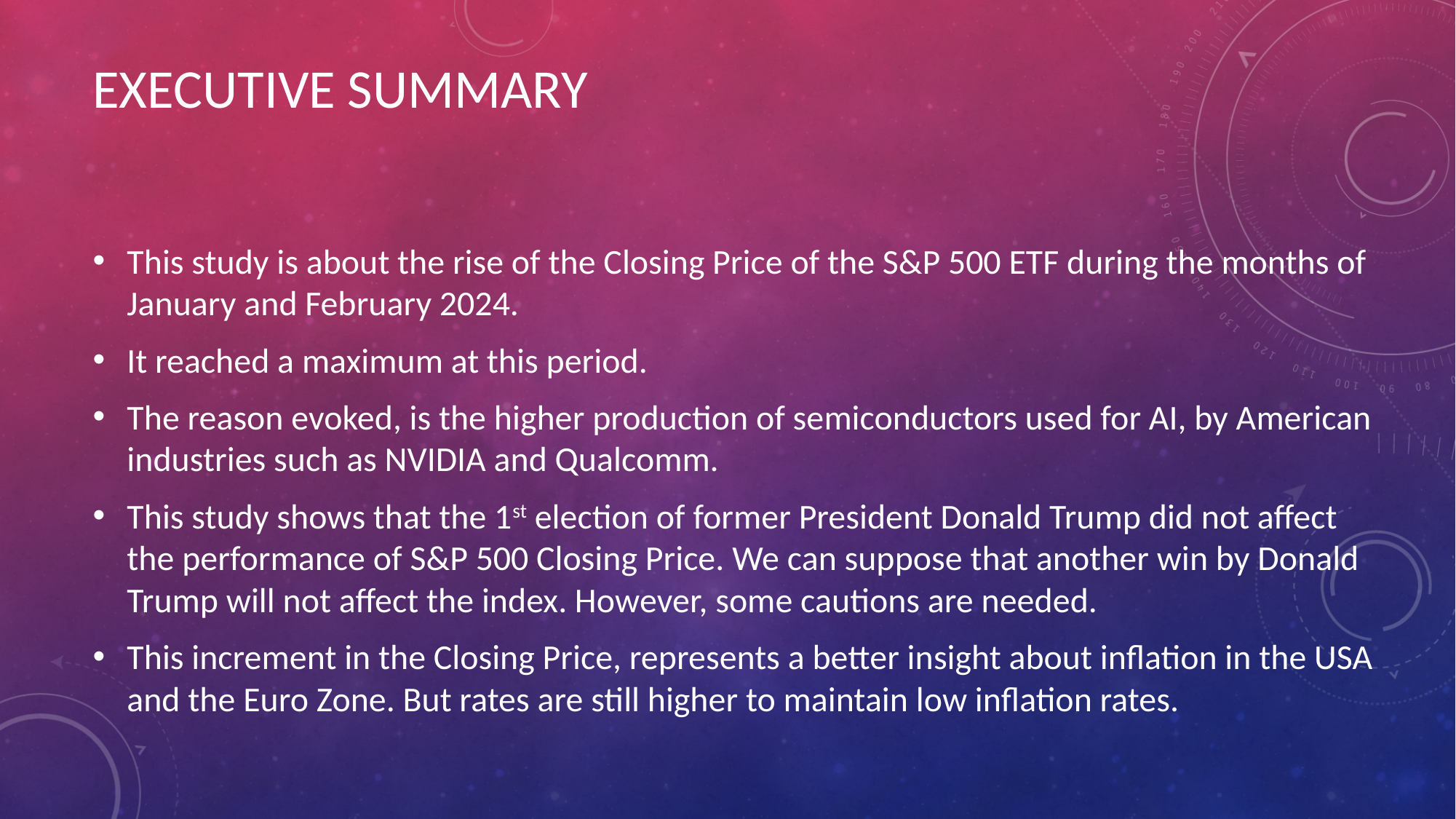

# Executive summary
This study is about the rise of the Closing Price of the S&P 500 ETF during the months of January and February 2024.
It reached a maximum at this period.
The reason evoked, is the higher production of semiconductors used for AI, by American industries such as NVIDIA and Qualcomm.
This study shows that the 1st election of former President Donald Trump did not affect the performance of S&P 500 Closing Price. We can suppose that another win by Donald Trump will not affect the index. However, some cautions are needed.
This increment in the Closing Price, represents a better insight about inflation in the USA and the Euro Zone. But rates are still higher to maintain low inflation rates.